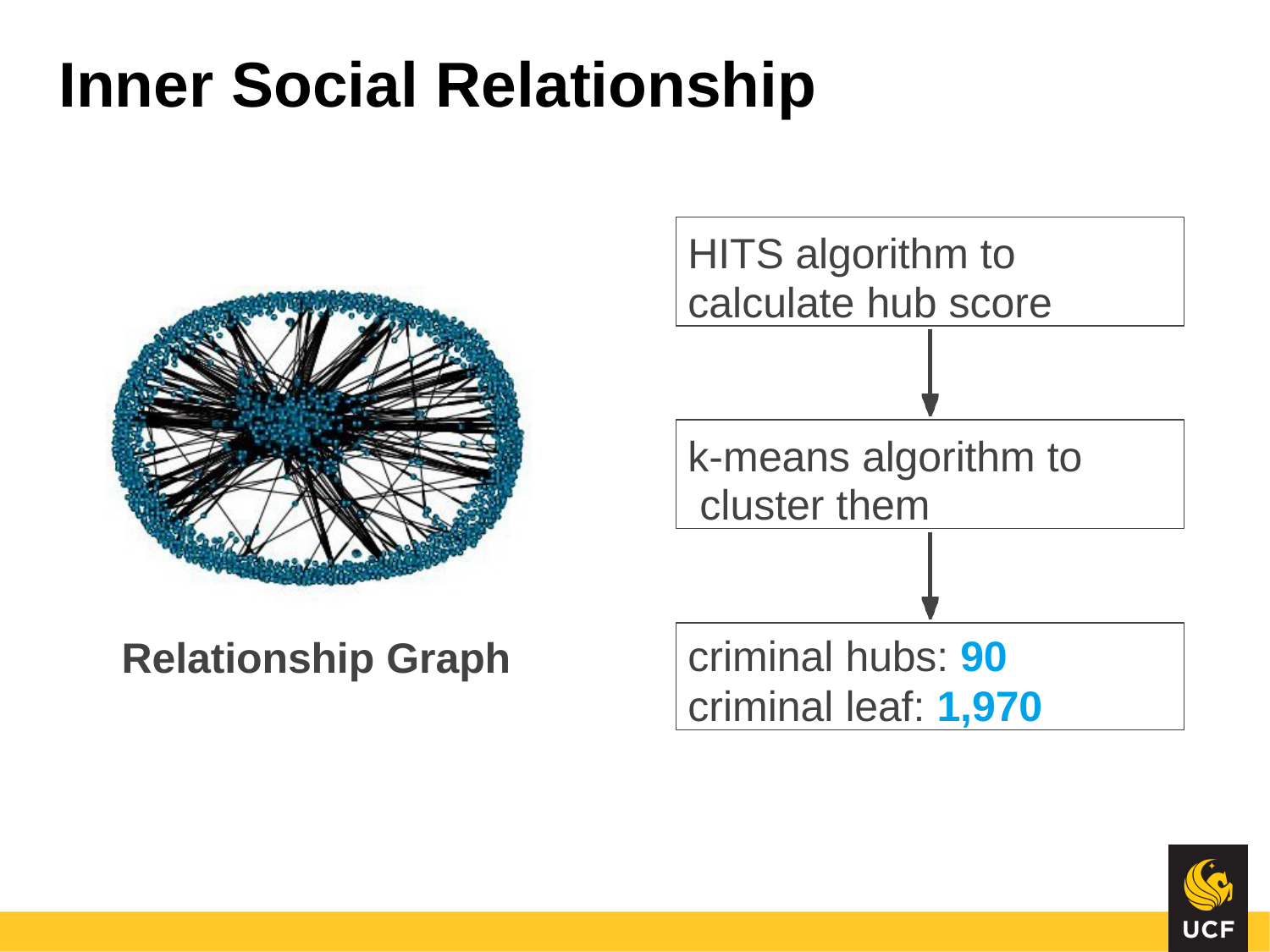

# Inner Social Relationship
HITS algorithm to  calculate hub score

k-means algorithm to  cluster them

criminal hubs: 90
criminal leaf: 1,970
Relationship Graph